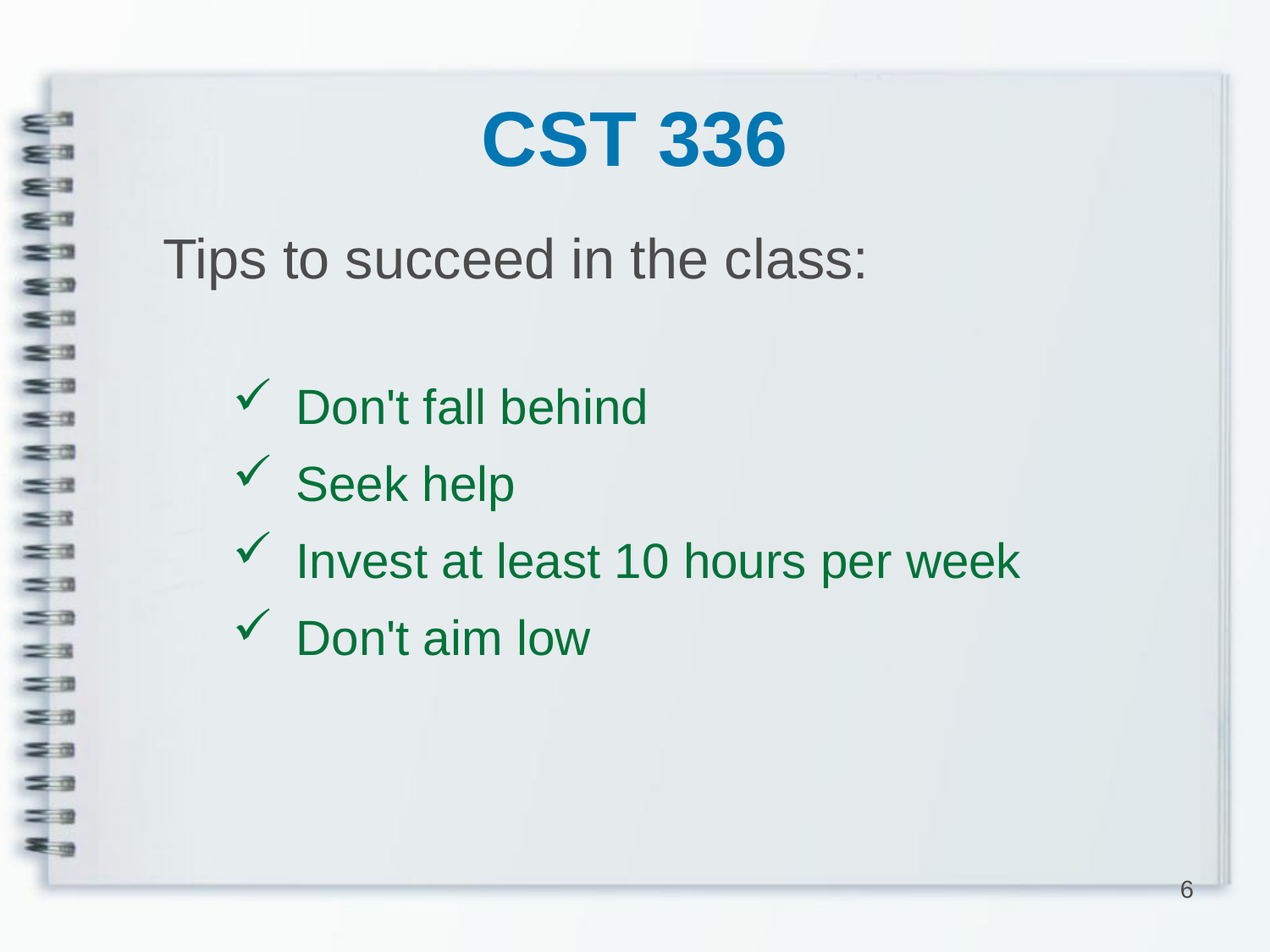

# CST 336
Tips to succeed in the class:

Don't fall behind
Seek help
Invest at least 10 hours per week
Don't aim low

6